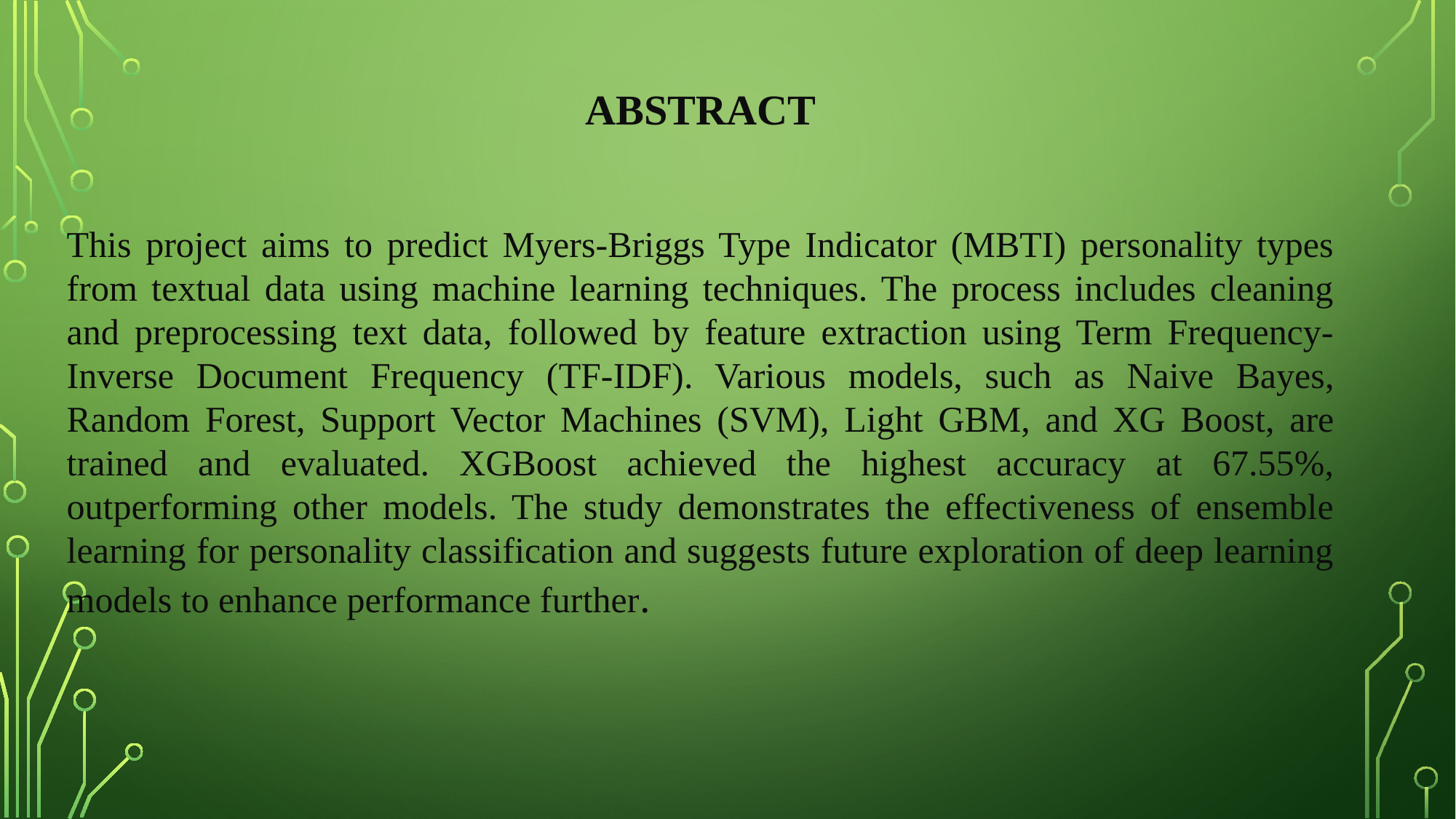

ABSTRACT

This project aims to predict Myers-Briggs Type Indicator (MBTI) personality types from textual data using machine learning techniques. The process includes cleaning and preprocessing text data, followed by feature extraction using Term Frequency-Inverse Document Frequency (TF-IDF). Various models, such as Naive Bayes, Random Forest, Support Vector Machines (SVM), Light GBM, and XG Boost, are trained and evaluated. XGBoost achieved the highest accuracy at 67.55%, outperforming other models. The study demonstrates the effectiveness of ensemble learning for personality classification and suggests future exploration of deep learning models to enhance performance further.